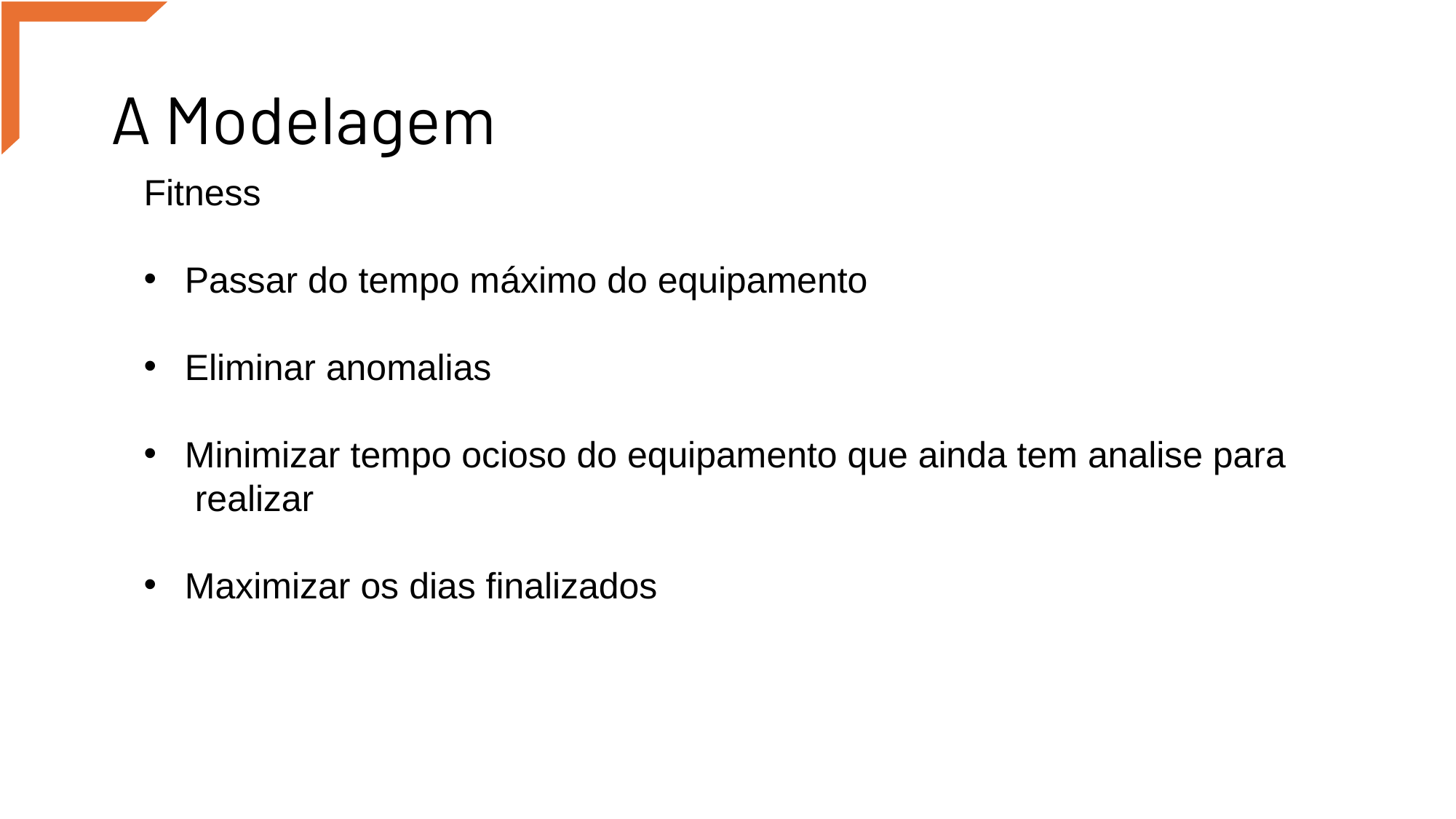

# A Modelagem
Fitness

Passar do tempo máximo do equipamento

Eliminar anomalias

Minimizar tempo ocioso do equipamento que ainda tem analise para  realizar

Maximizar os dias finalizados